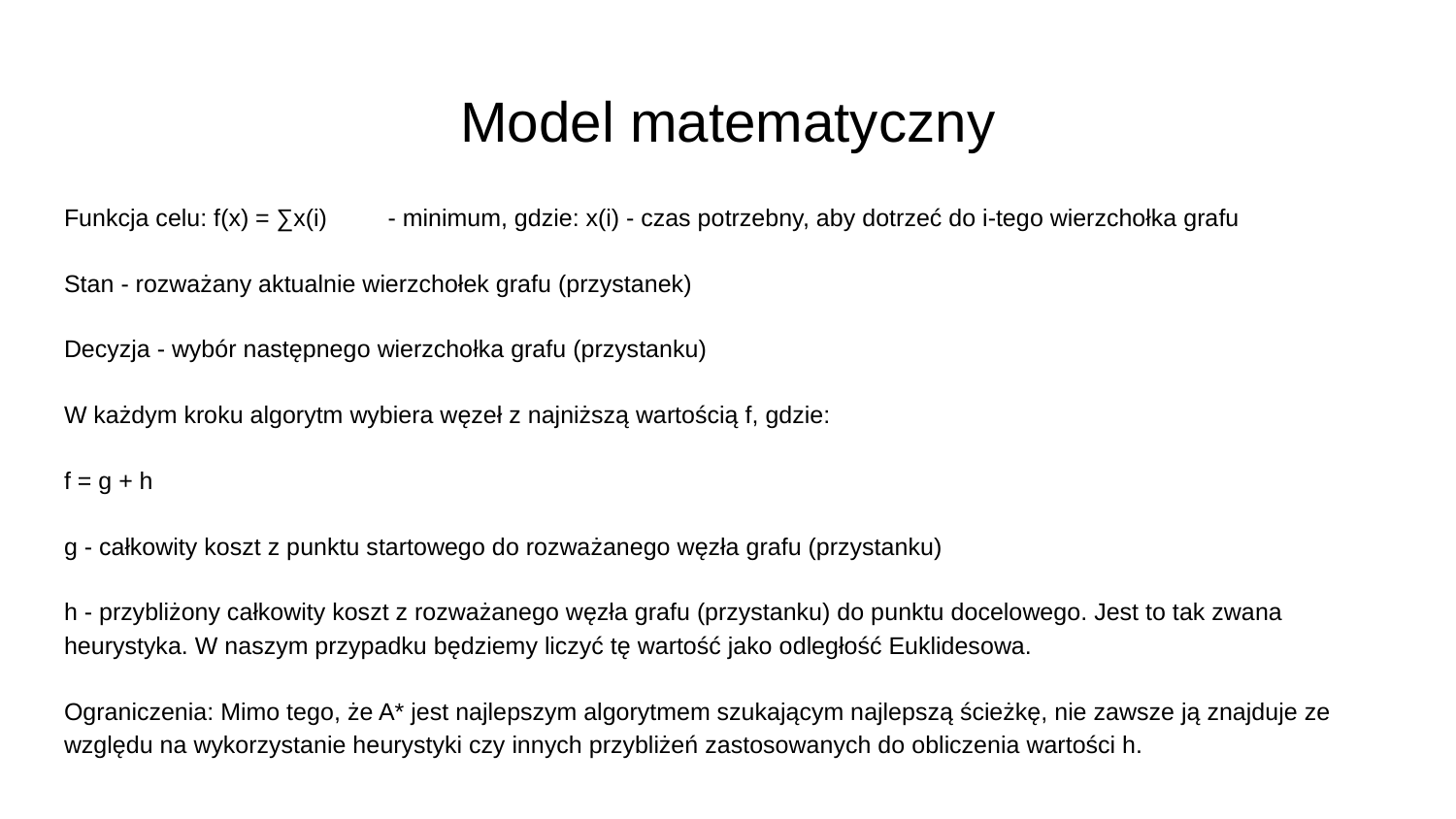

# Model matematyczny
Funkcja celu: f(x) = ∑x(i)         - minimum, gdzie: x(i) - czas potrzebny, aby dotrzeć do i-tego wierzchołka grafu
Stan - rozważany aktualnie wierzchołek grafu (przystanek)
Decyzja - wybór następnego wierzchołka grafu (przystanku)
W każdym kroku algorytm wybiera węzeł z najniższą wartością f, gdzie:
f = g + h
g - całkowity koszt z punktu startowego do rozważanego węzła grafu (przystanku)
h - przybliżony całkowity koszt z rozważanego węzła grafu (przystanku) do punktu docelowego. Jest to tak zwana heurystyka. W naszym przypadku będziemy liczyć tę wartość jako odległość Euklidesowa.
Ograniczenia: Mimo tego, że A* jest najlepszym algorytmem szukającym najlepszą ścieżkę, nie zawsze ją znajduje ze względu na wykorzystanie heurystyki czy innych przybliżeń zastosowanych do obliczenia wartości h.